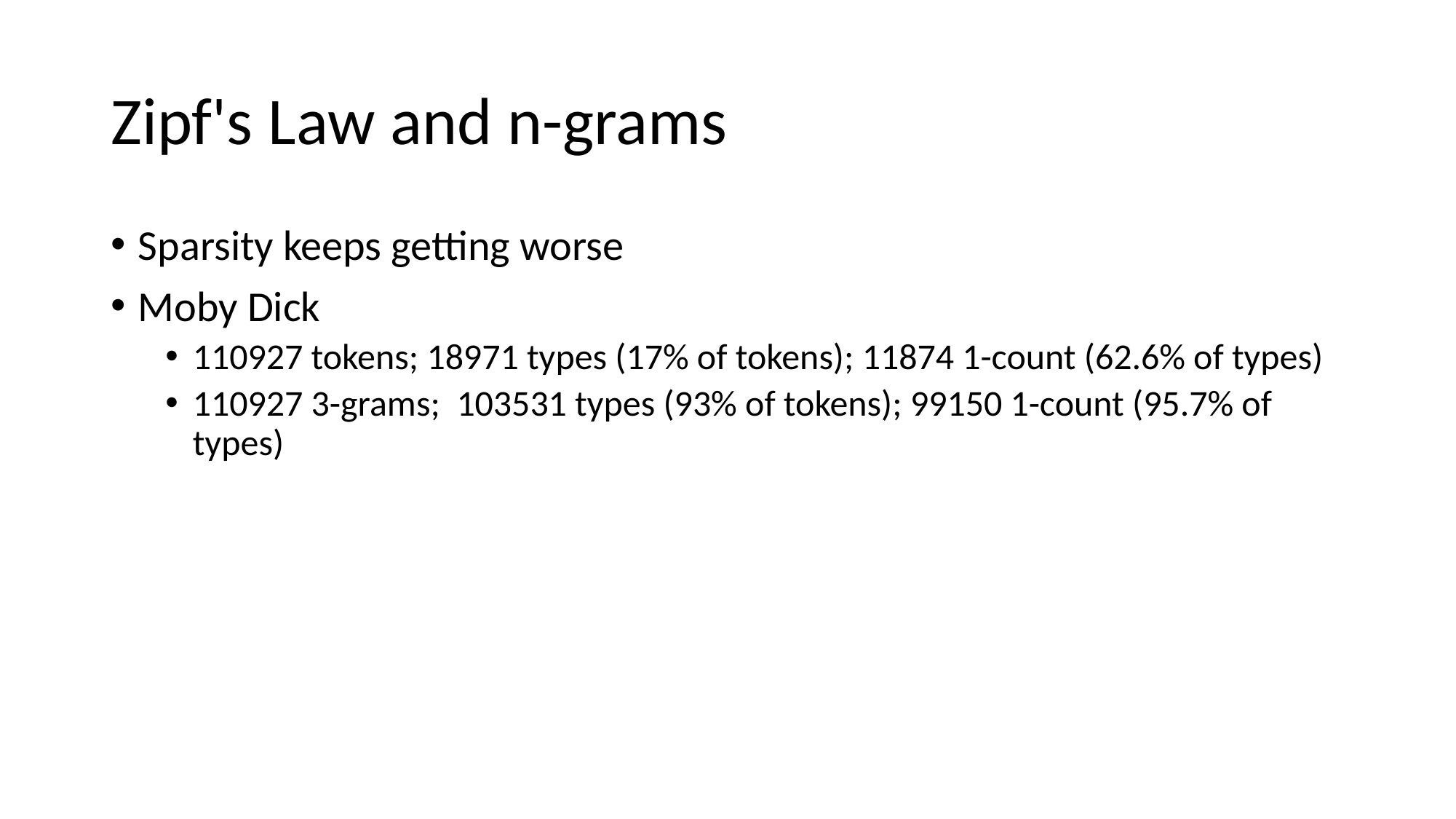

# Zipf's Law and n-grams
Sparsity keeps getting worse
Moby Dick
110927 tokens; 18971 types (17% of tokens); 11874 1-count (62.6% of types)
110927 3-grams;  103531 types (93% of tokens); 99150 1-count (95.7% of types)